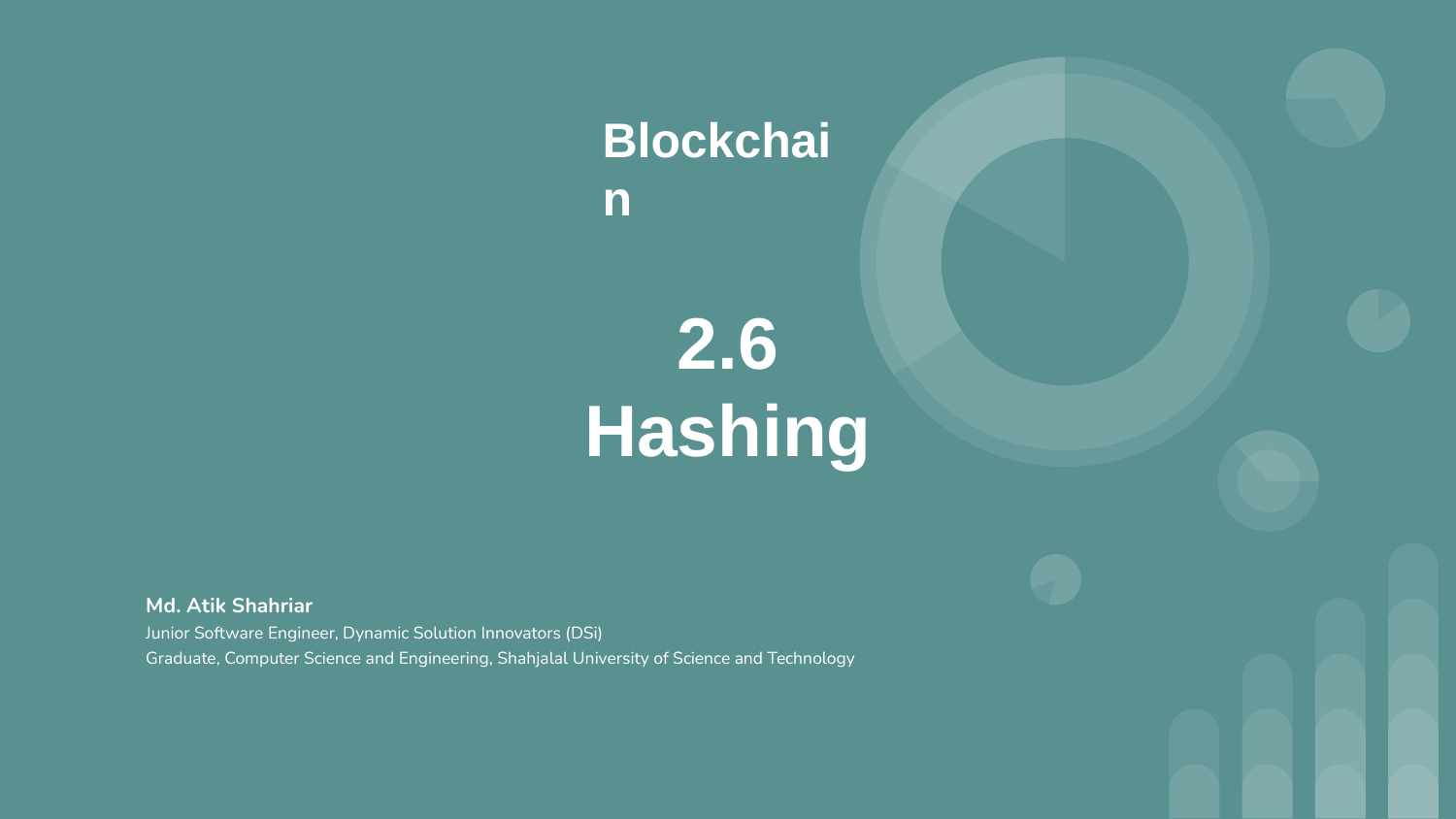

Blockchain
# 2.6
Hashing
Md. Atik Shahriar
Junior Software Engineer, Dynamic Solution Innovators (DSi)
Graduate, Computer Science and Engineering, Shahjalal University of Science and Technology